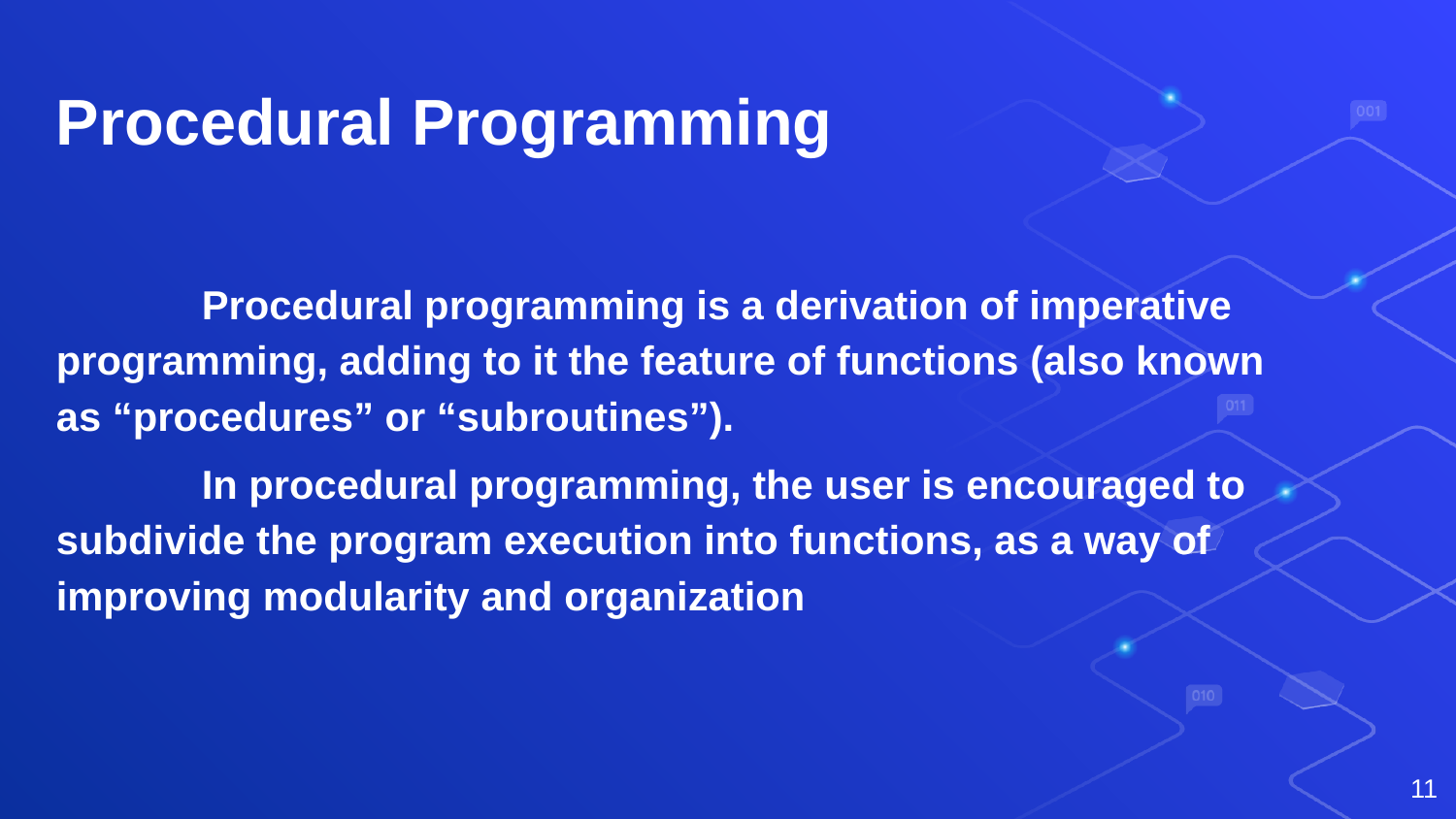

Procedural Programming

	Procedural programming is a derivation of imperative programming, adding to it the feature of functions (also known as “procedures” or “subroutines”).
	In procedural programming, the user is encouraged to subdivide the program execution into functions, as a way of improving modularity and organization
11